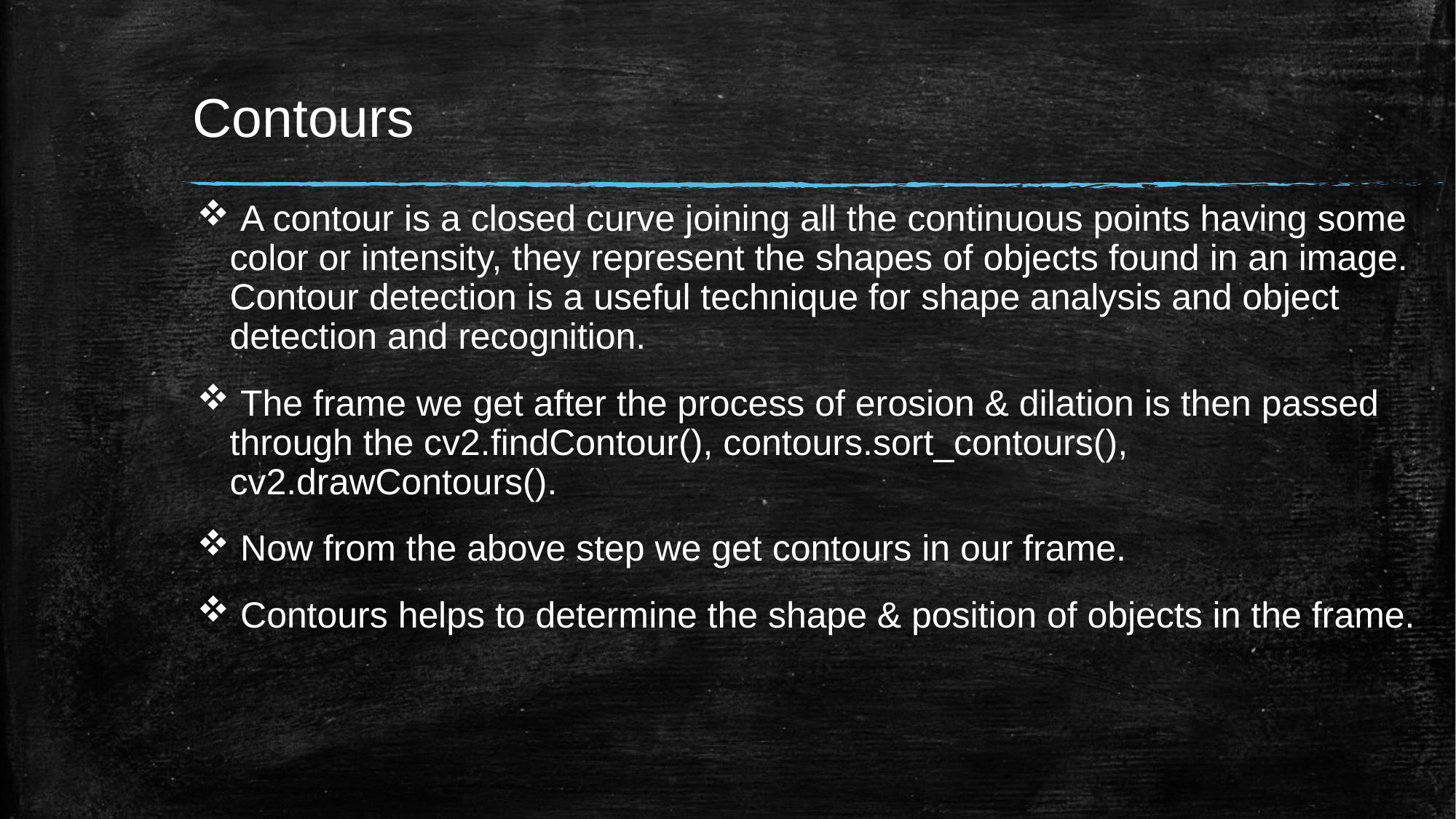

# Contours
 A contour is a closed curve joining all the continuous points having some color or intensity, they represent the shapes of objects found in an image. Contour detection is a useful technique for shape analysis and object detection and recognition.
 The frame we get after the process of erosion & dilation is then passed through the cv2.findContour(), contours.sort_contours(), cv2.drawContours().
 Now from the above step we get contours in our frame.
 Contours helps to determine the shape & position of objects in the frame.